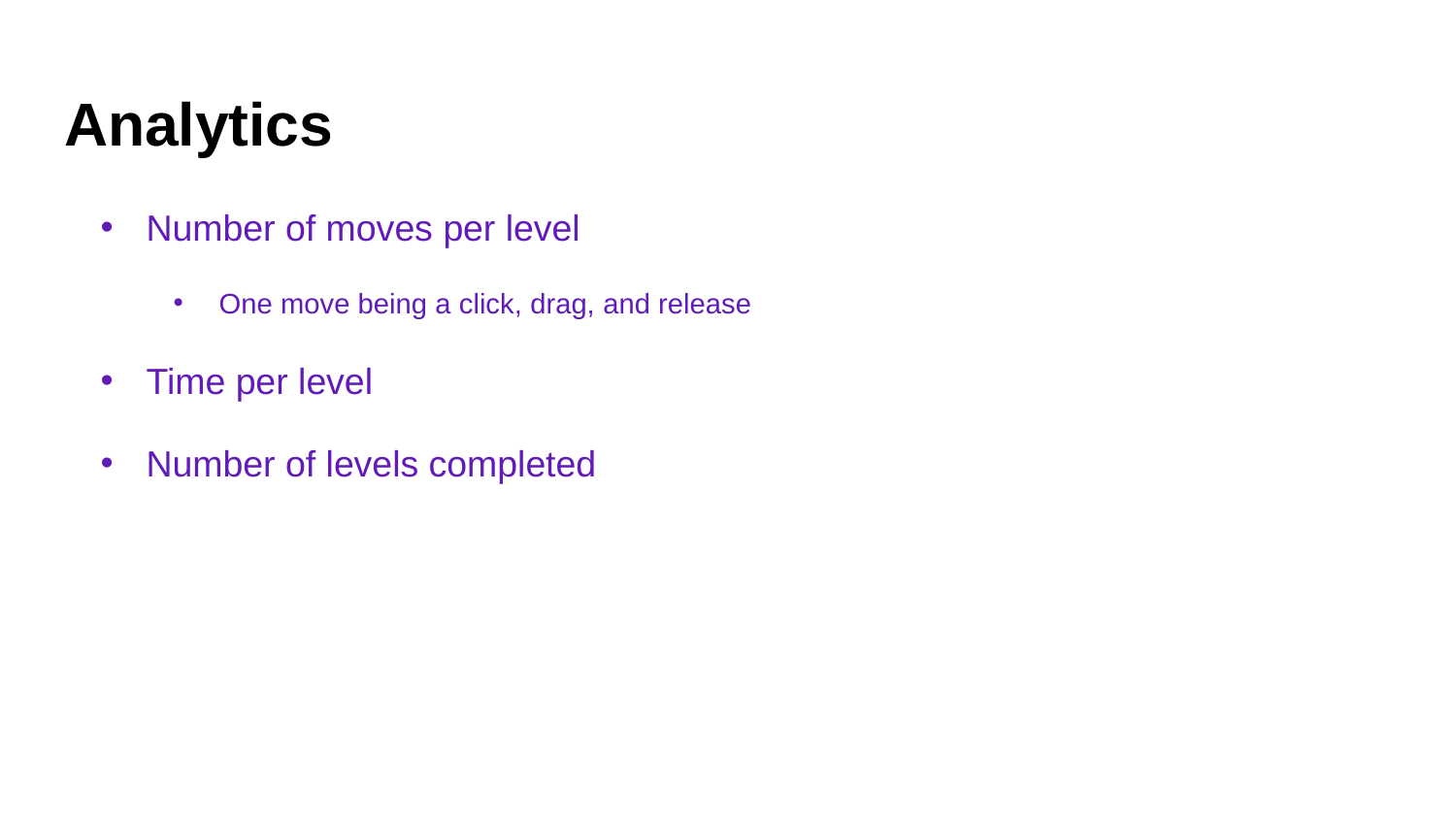

# Analytics
Number of moves per level
One move being a click, drag, and release
Time per level
Number of levels completed